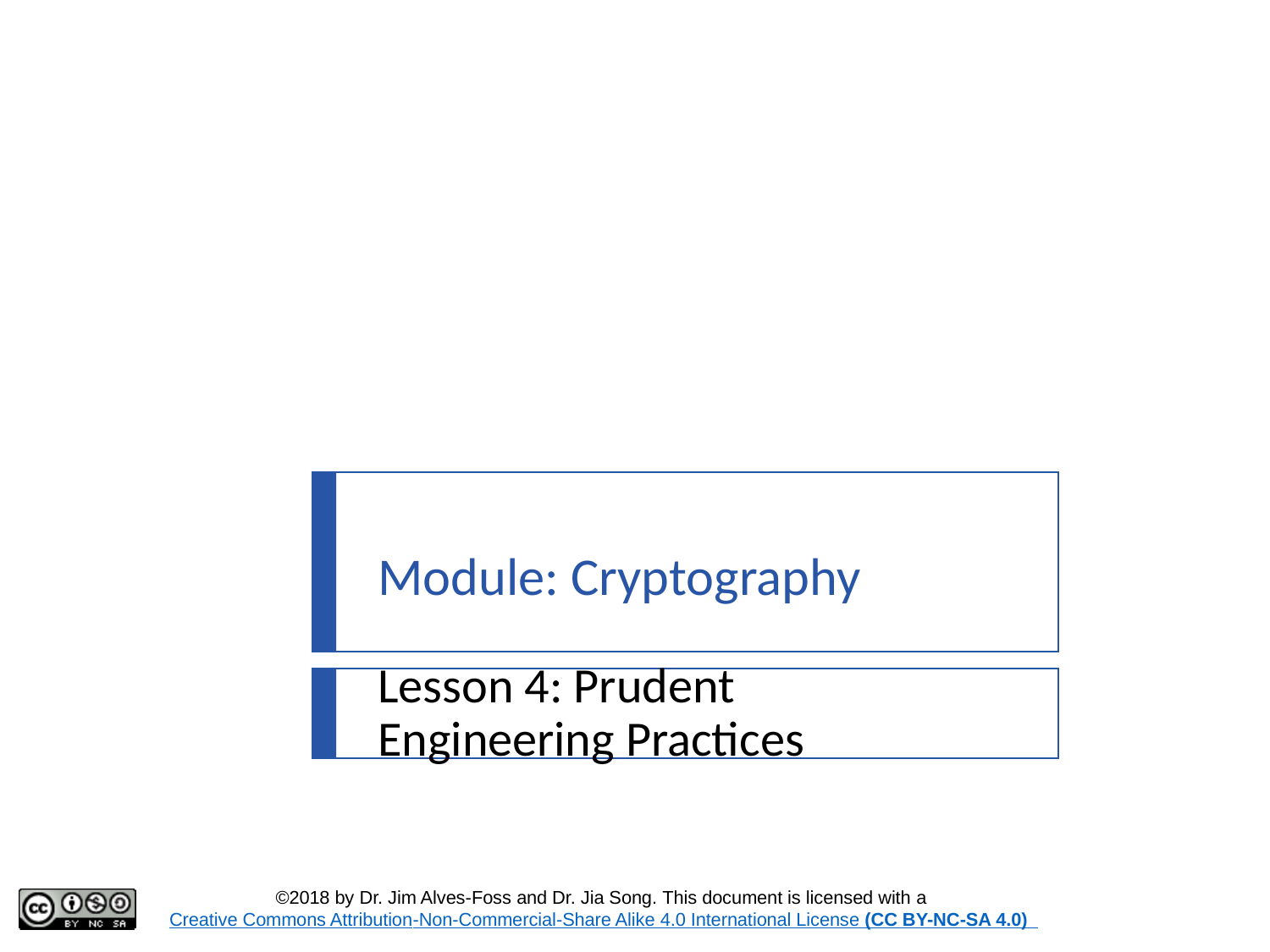

# Module: Cryptography
Lesson 4: Prudent Engineering Practices